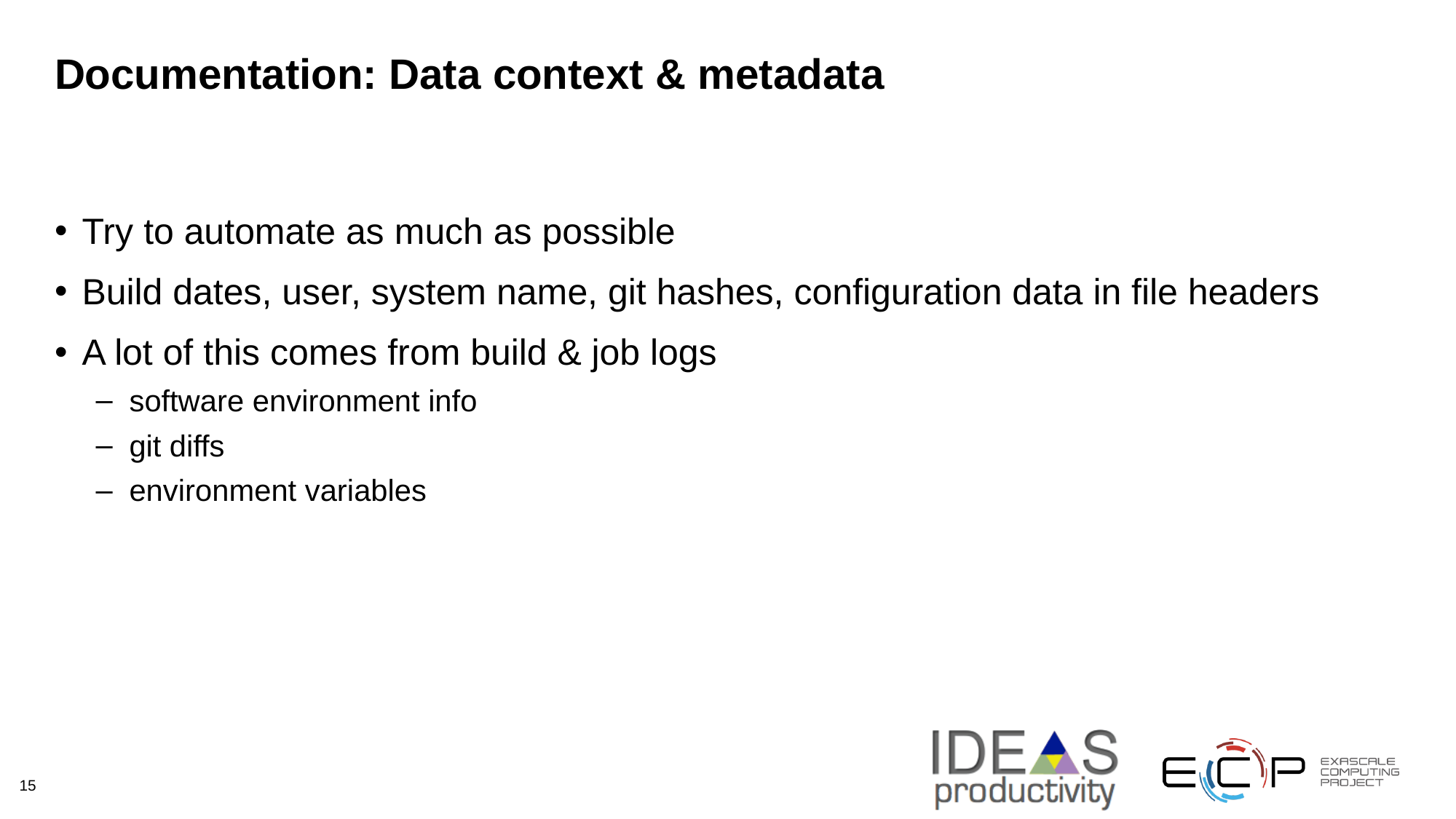

# Documentation: Data context & metadata
Try to automate as much as possible
Build dates, user, system name, git hashes, configuration data in file headers
A lot of this comes from build & job logs
software environment info
git diffs
environment variables